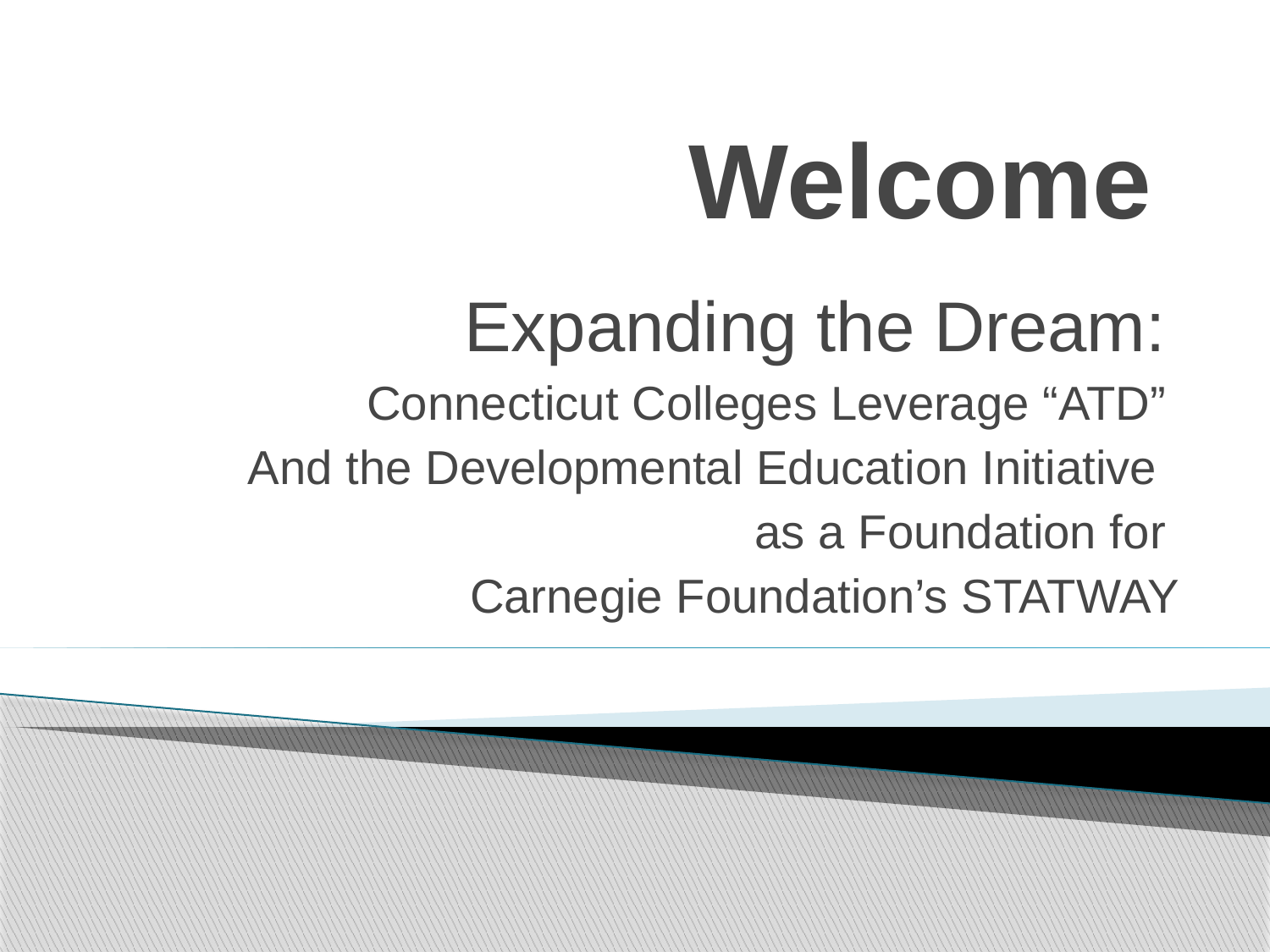

# Welcome
Expanding the Dream:
Connecticut Colleges Leverage “ATD”
And the Developmental Education Initiative
as a Foundation for
Carnegie Foundation’s STATWAY